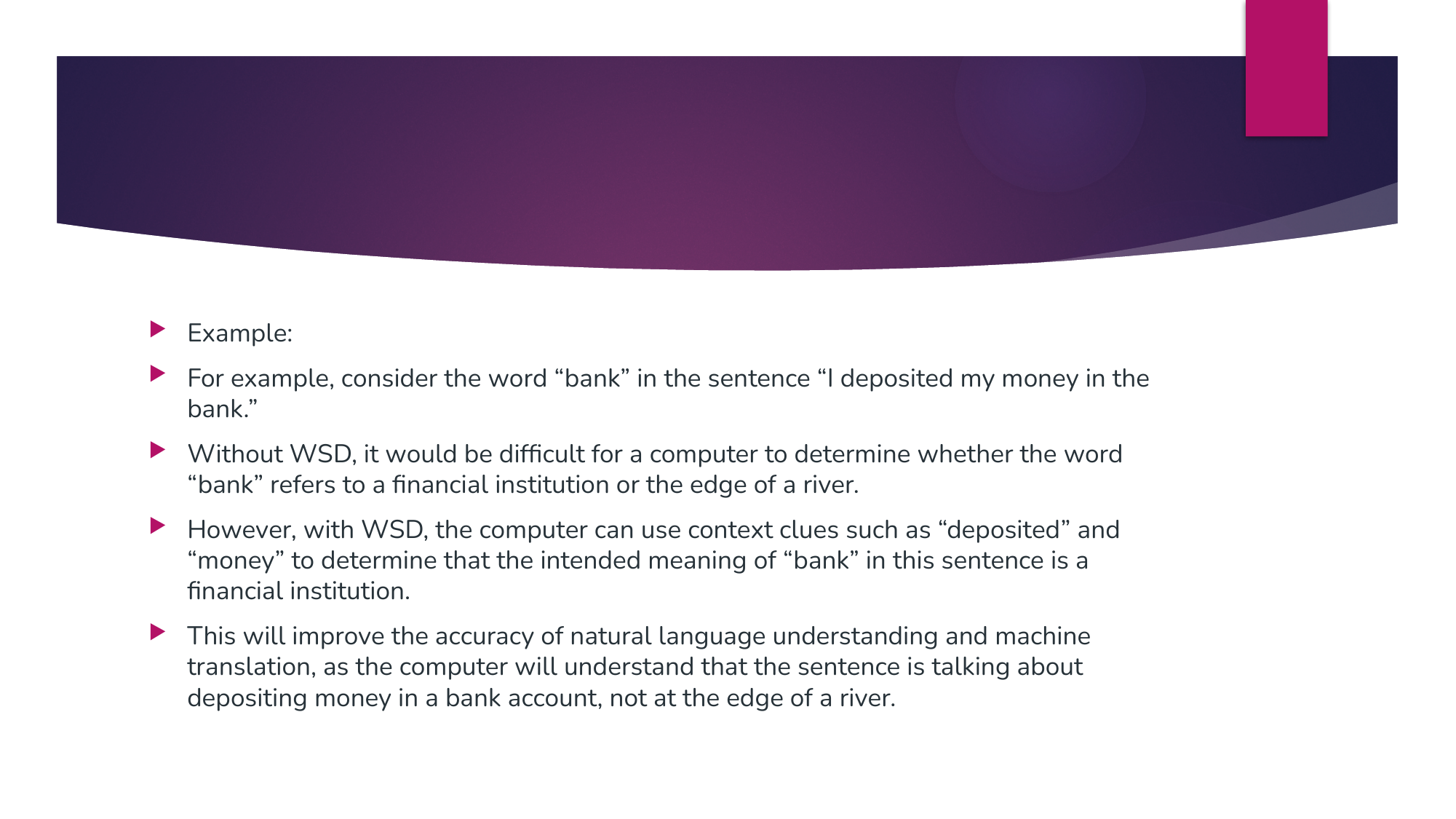

Example:
For example, consider the word “bank” in the sentence “I deposited my money in the bank.”
Without WSD, it would be difficult for a computer to determine whether the word “bank” refers to a financial institution or the edge of a river.
However, with WSD, the computer can use context clues such as “deposited” and “money” to determine that the intended meaning of “bank” in this sentence is a financial institution.
This will improve the accuracy of natural language understanding and machine translation, as the computer will understand that the sentence is talking about depositing money in a bank account, not at the edge of a river.